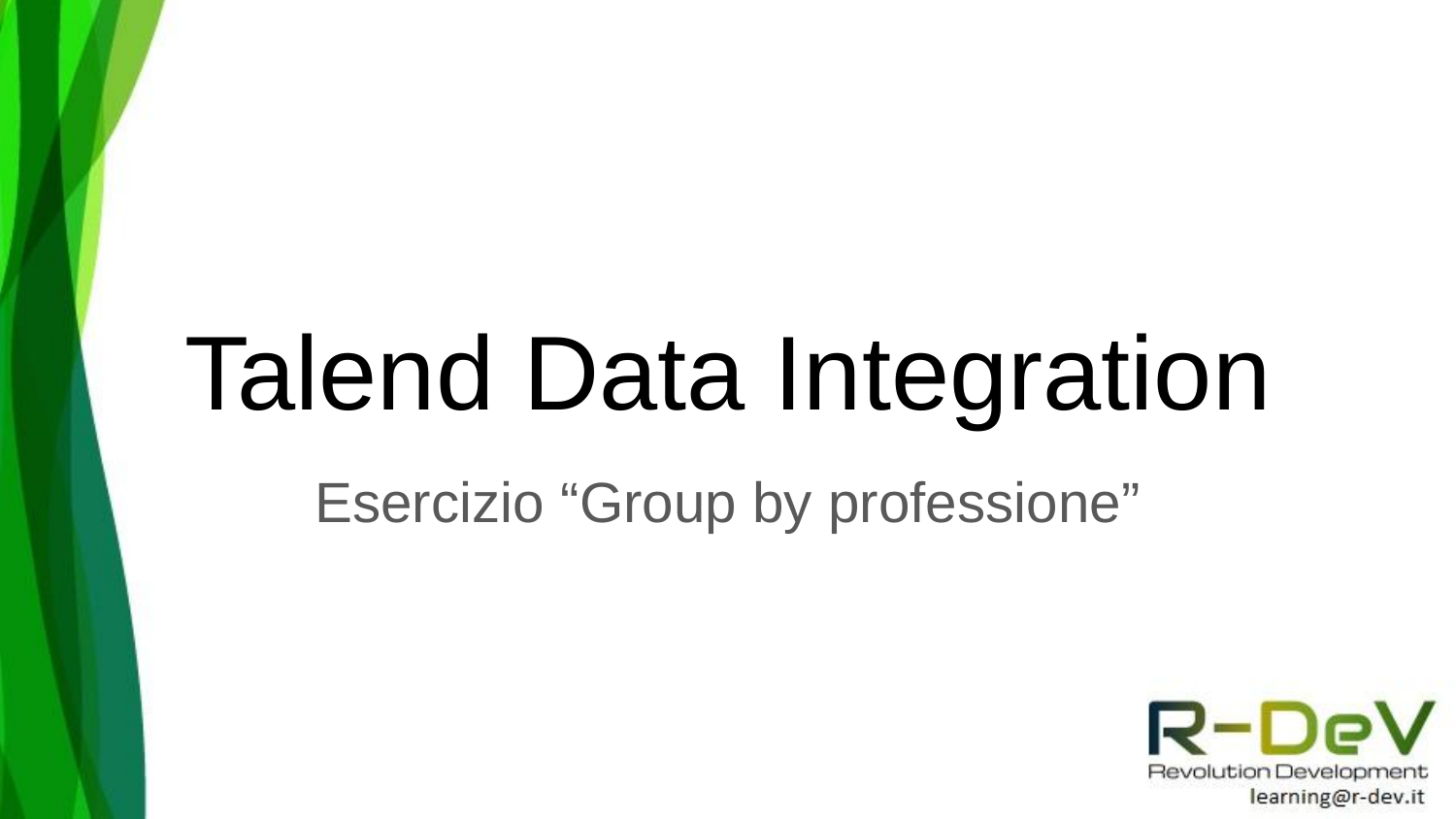

# Talend Data Integration
Esercizio “Group by professione”